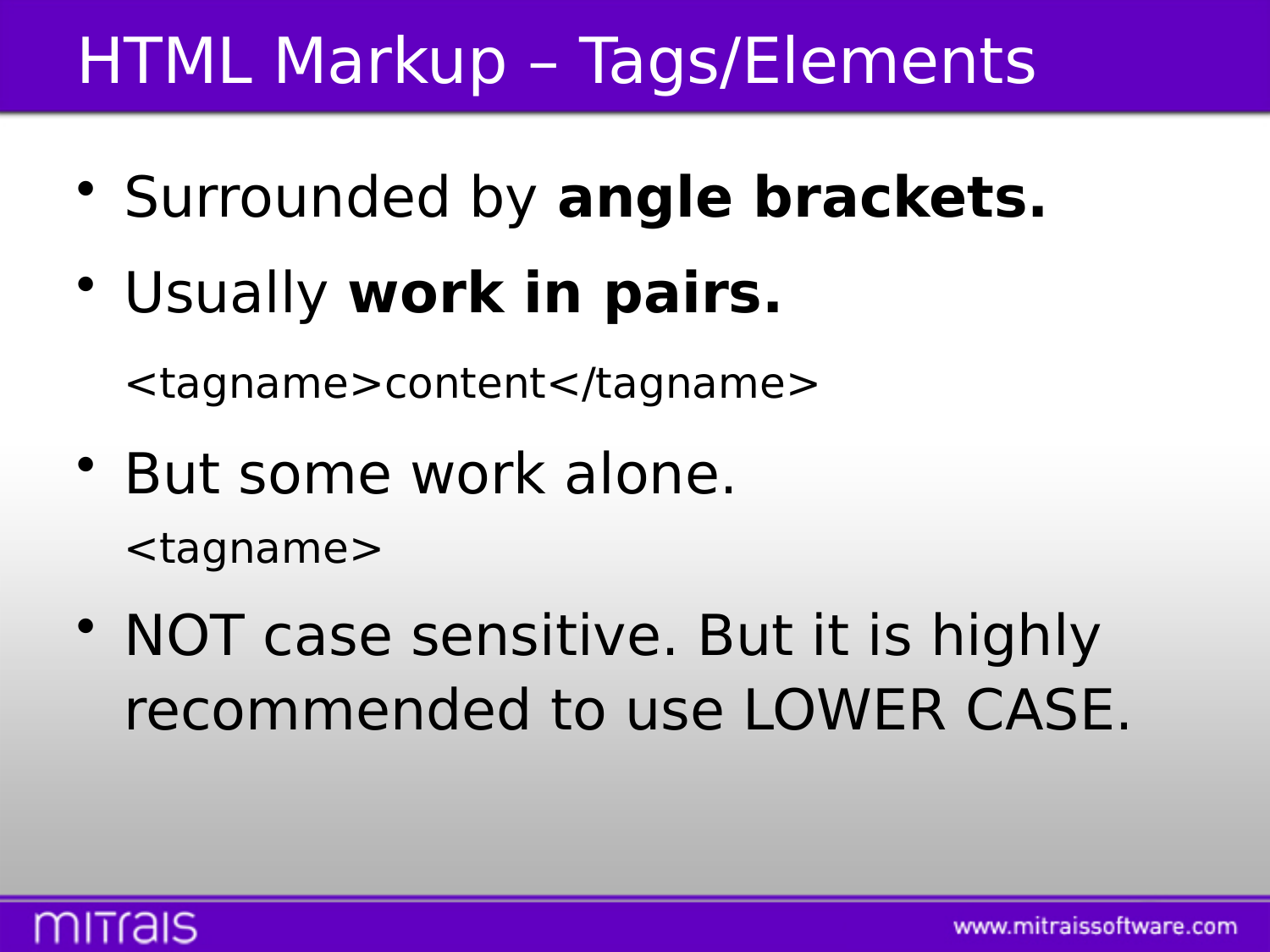

# HTML Markup – Tags/Elements
Surrounded by angle brackets.
Usually work in pairs.
	<tagname>content</tagname>
But some work alone.
	<tagname>
NOT case sensitive. But it is highly recommended to use LOWER CASE.